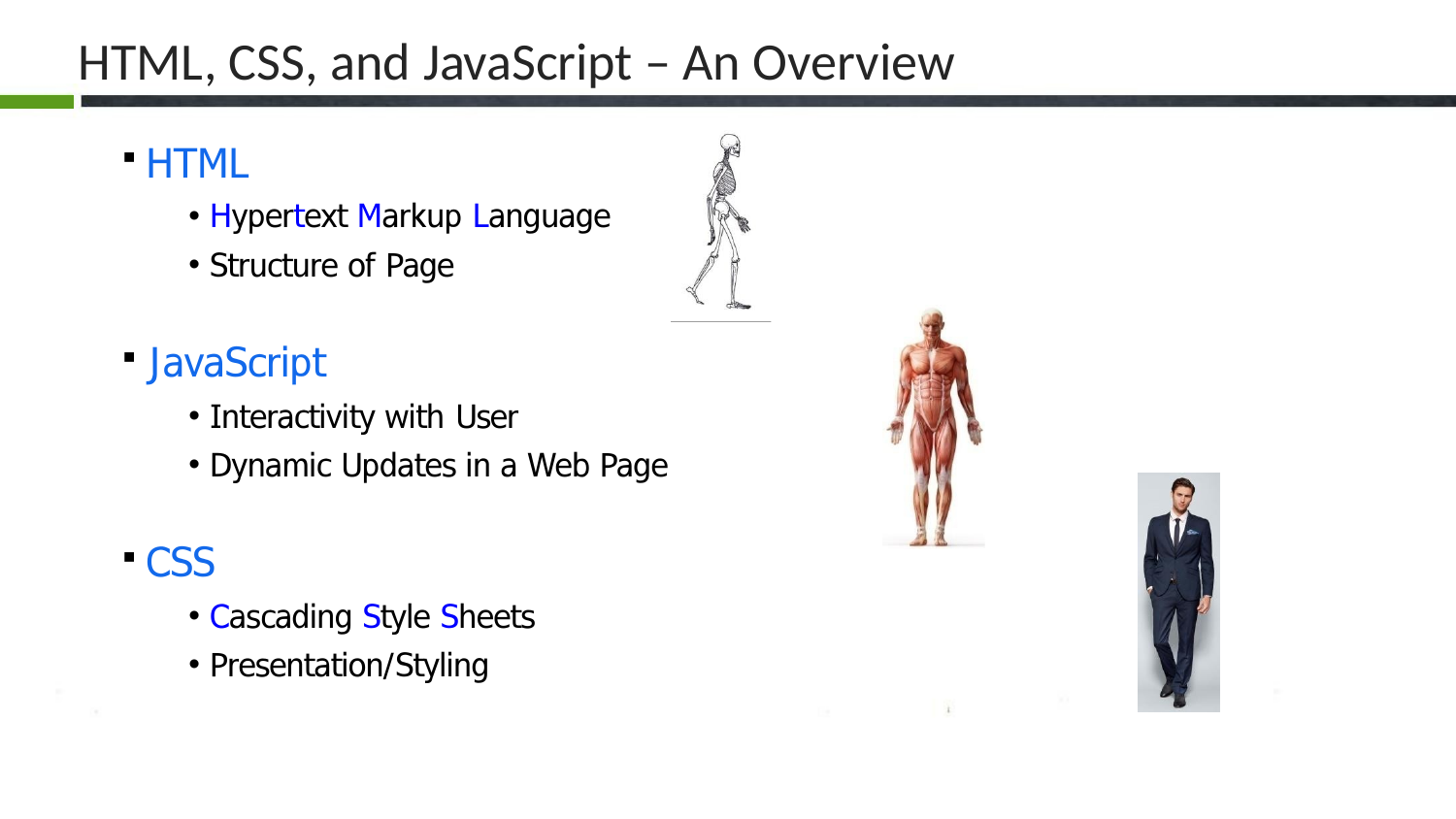

# HTML, CSS, and JavaScript – An Overview
HTML
Hypertext Markup Language
Structure of Page

JavaScript
Interactivity with User
Dynamic Updates in a Web Page

CSS
Cascading Style Sheets
Presentation/Styling